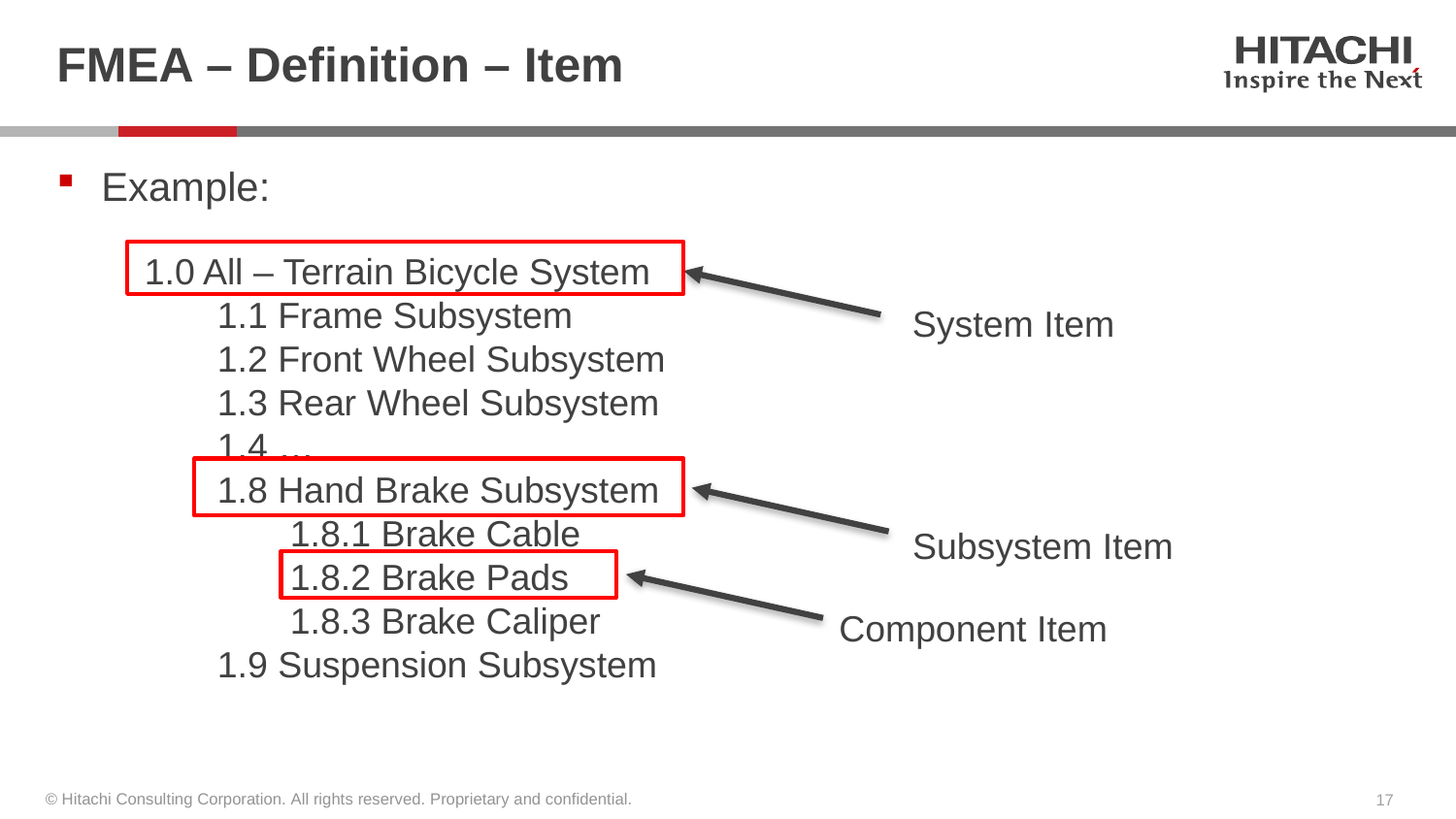

# FMEA – Definition – Item
Example:
1.0 All – Terrain Bicycle System
1.1 Frame Subsystem
1.2 Front Wheel Subsystem
1.3 Rear Wheel Subsystem
1.4 …
1.8 Hand Brake Subsystem
1.8.1 Brake Cable
1.8.2 Brake Pads
1.8.3 Brake Caliper
1.9 Suspension Subsystem

System Item

Subsystem Item

Component Item